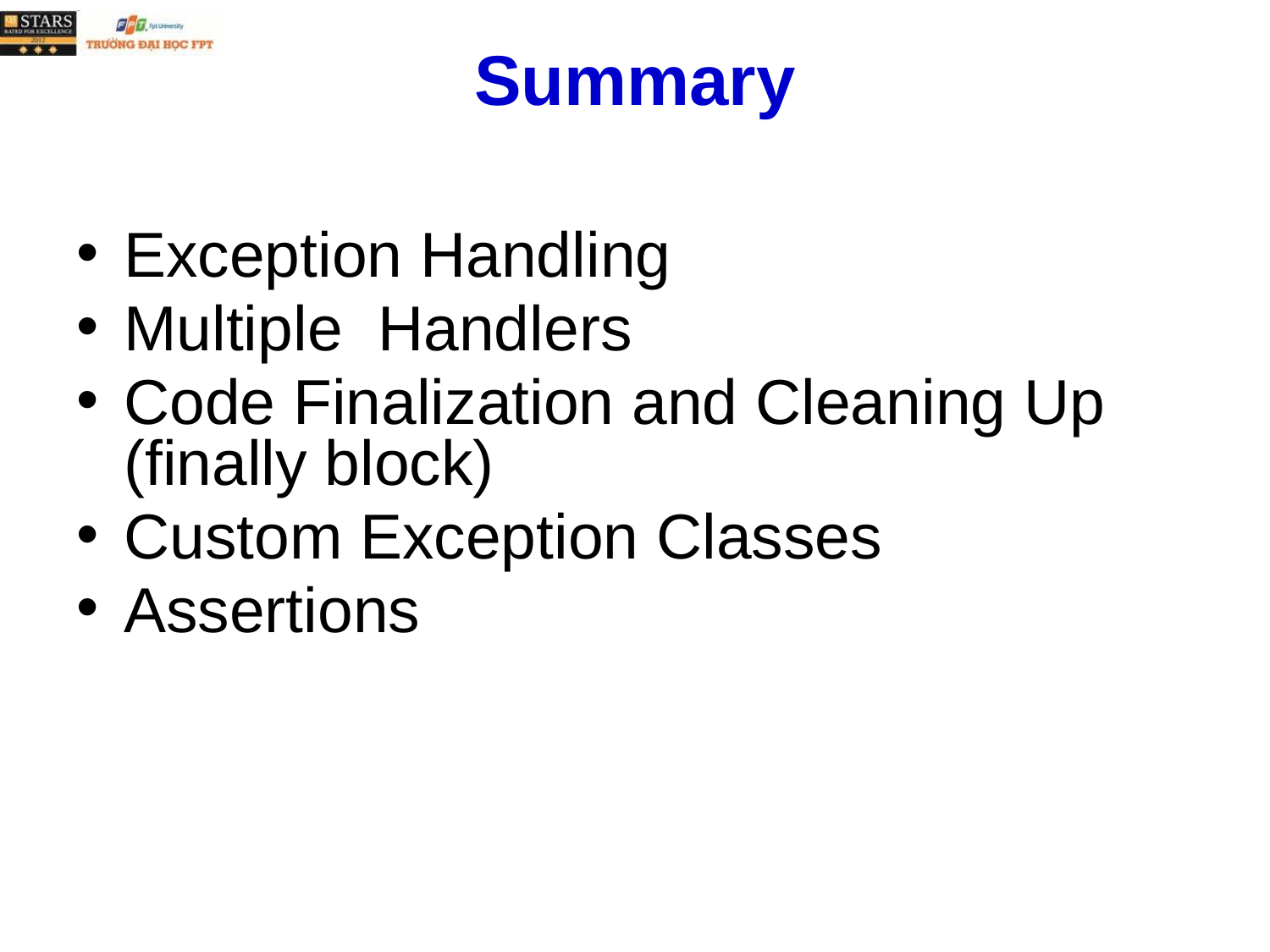

# Summary
Exception Handling
Multiple  Handlers
Code Finalization and Cleaning Up (finally block)
Custom Exception Classes
Assertions